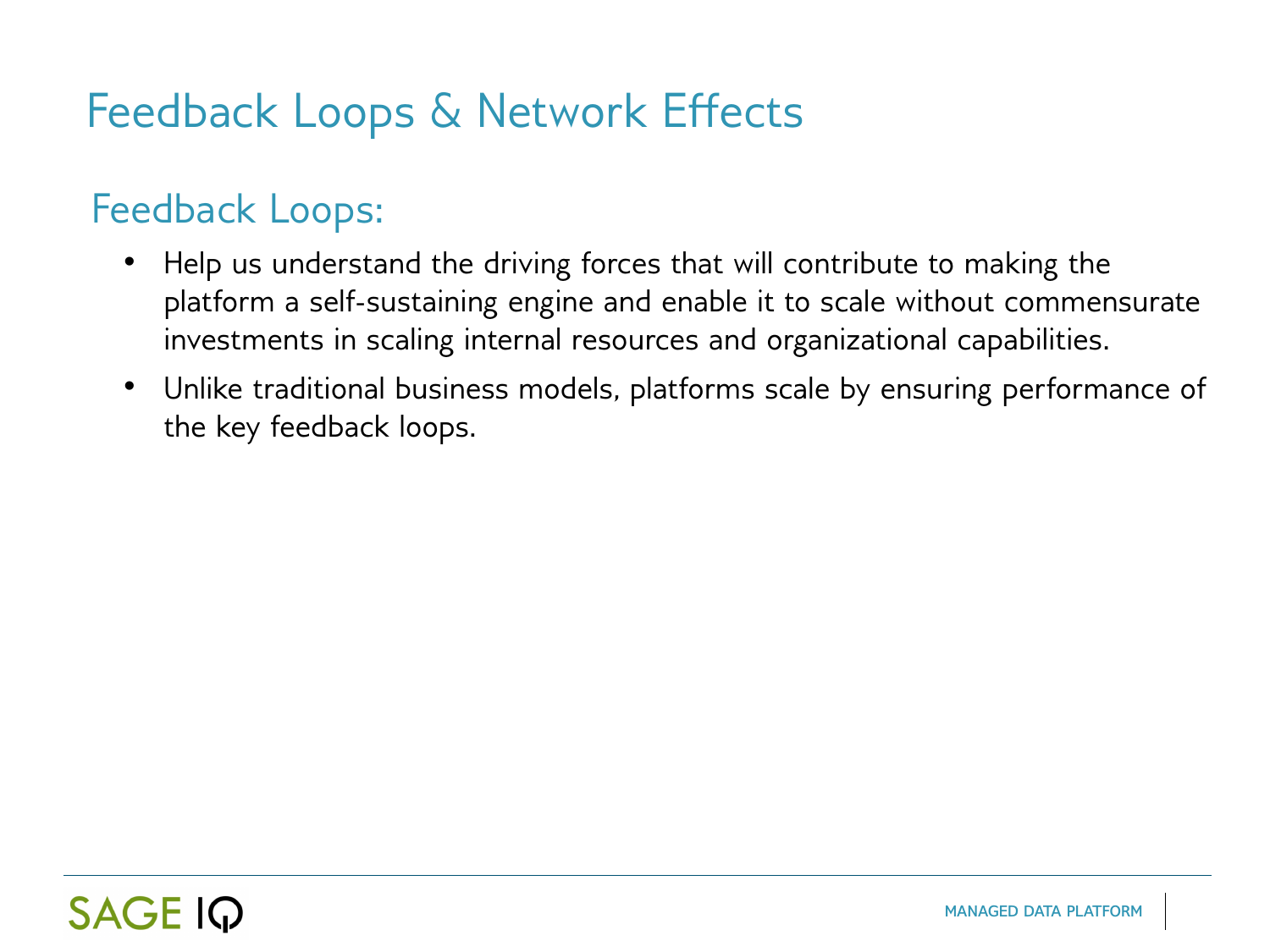

Feedback Loops & Network Effects
Feedback Loops:
Help us understand the driving forces that will contribute to making the platform a self-sustaining engine and enable it to scale without commensurate investments in scaling internal resources and organizational capabilities.
Unlike traditional business models, platforms scale by ensuring performance of the key feedback loops.
61